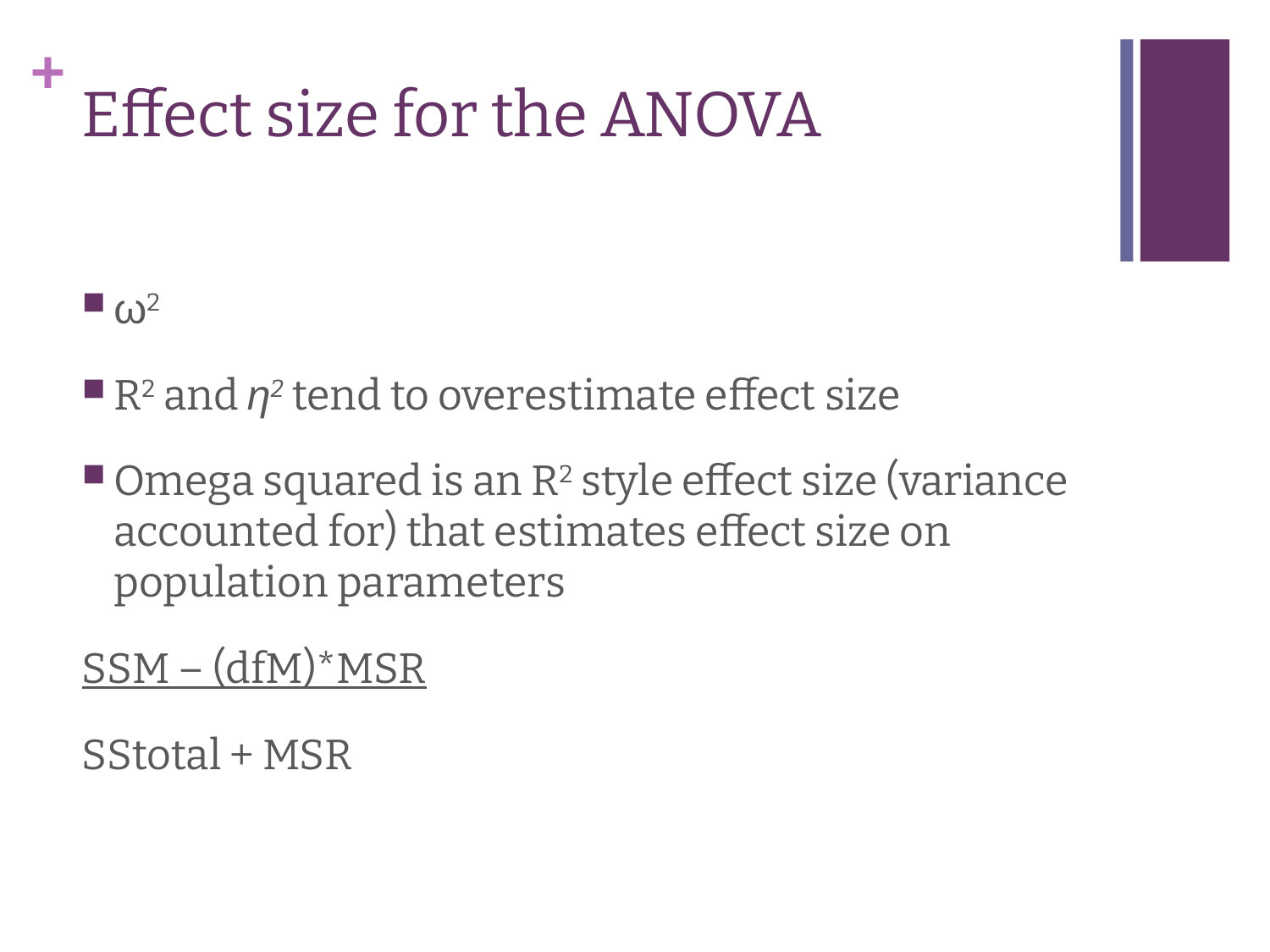

# Effect size for the ANOVA
ω2
R2 and η2 tend to overestimate effect size
Omega squared is an R2 style effect size (variance accounted for) that estimates effect size on population parameters
SSM – (dfM)*MSR
SStotal + MSR